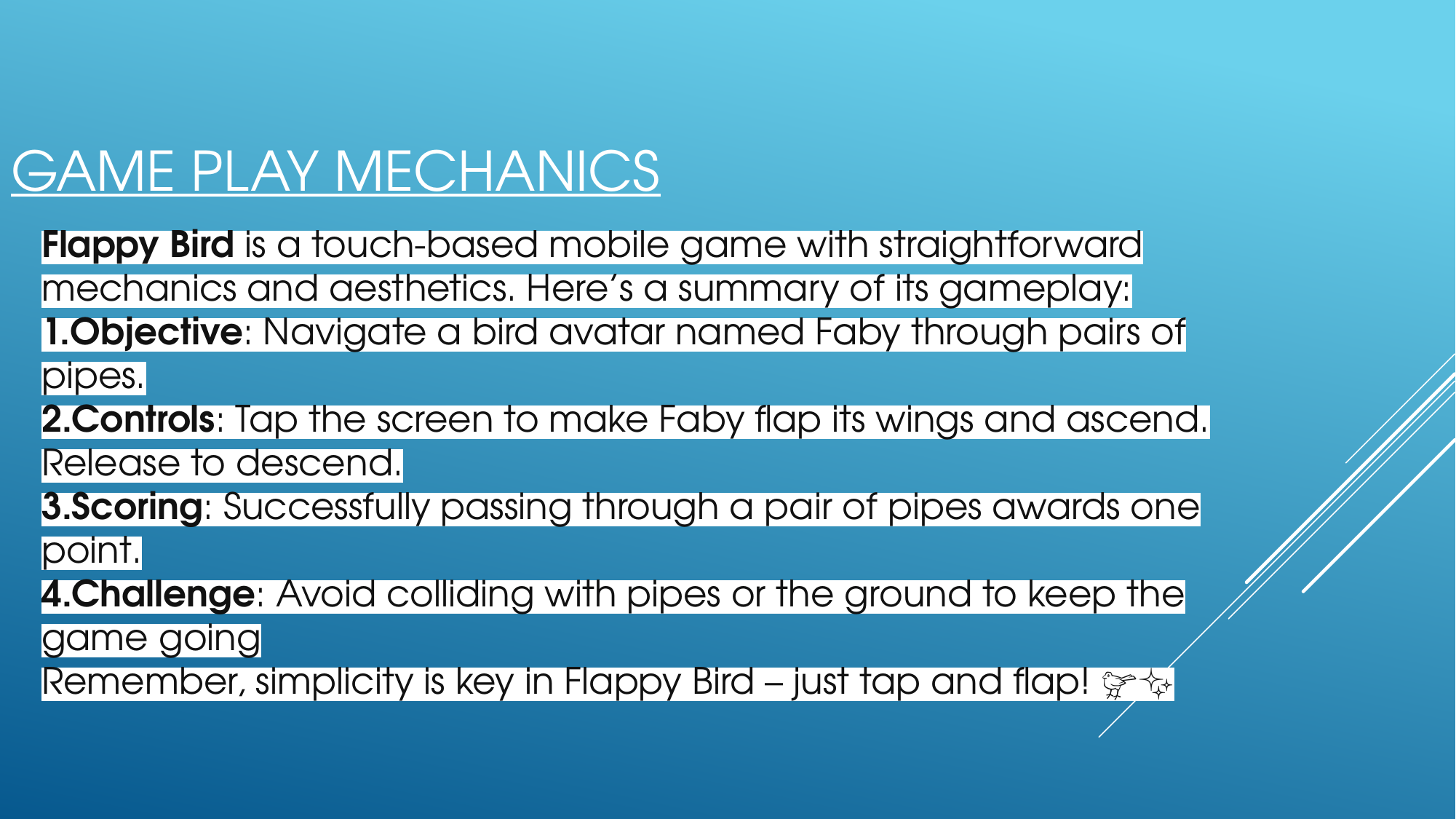

Game play mechanics
Flappy Bird is a touch-based mobile game with straightforward mechanics and aesthetics. Here’s a summary of its gameplay:
Objective: Navigate a bird avatar named Faby through pairs of pipes.
Controls: Tap the screen to make Faby flap its wings and ascend. Release to descend.
Scoring: Successfully passing through a pair of pipes awards one point.
Challenge: Avoid colliding with pipes or the ground to keep the game going
Remember, simplicity is key in Flappy Bird – just tap and flap! 🐦✨